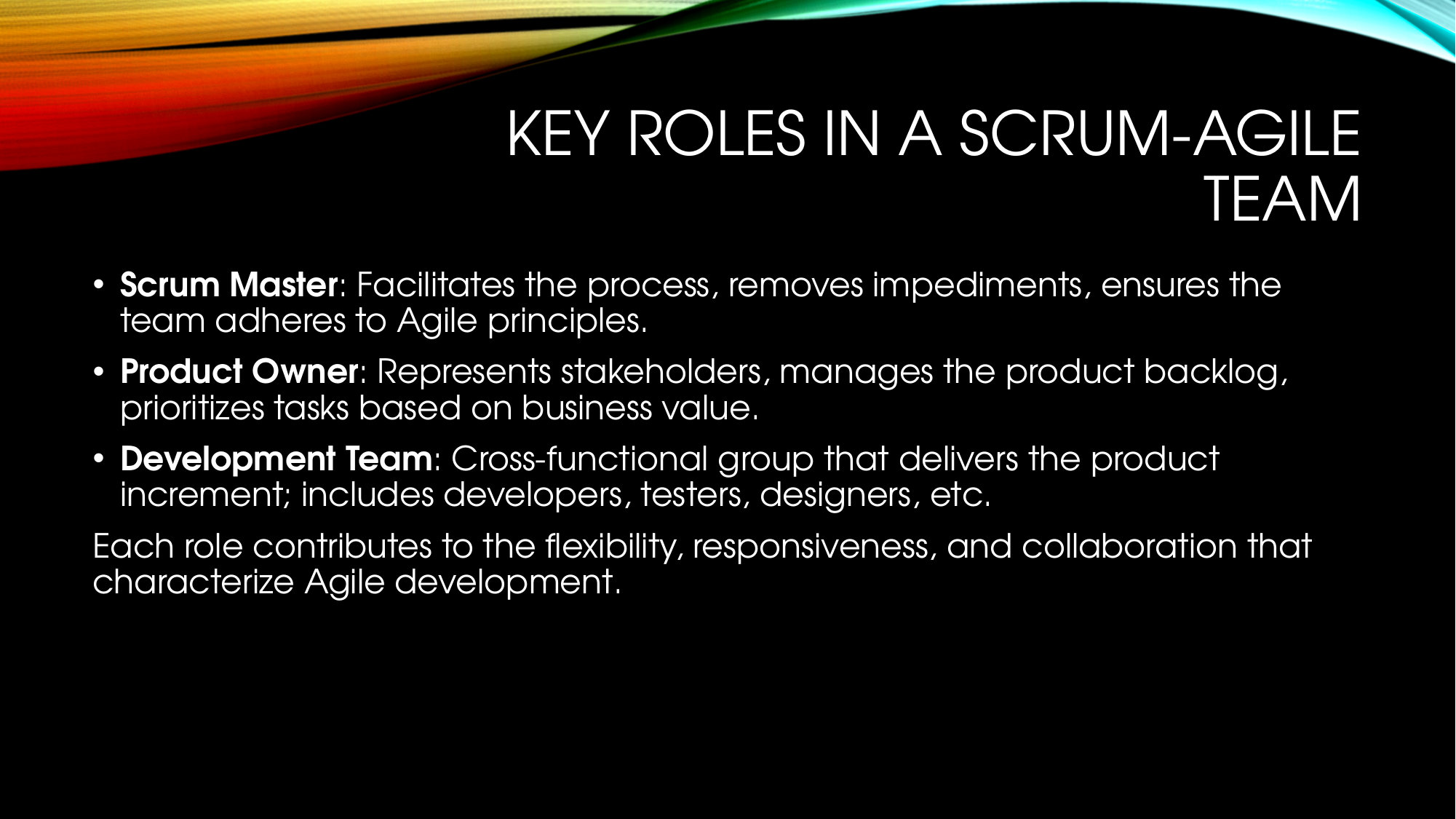

# Key Roles in a Scrum-Agile Team
Scrum Master: Facilitates the process, removes impediments, ensures the team adheres to Agile principles.
Product Owner: Represents stakeholders, manages the product backlog, prioritizes tasks based on business value.
Development Team: Cross-functional group that delivers the product increment; includes developers, testers, designers, etc.
Each role contributes to the flexibility, responsiveness, and collaboration that characterize Agile development.